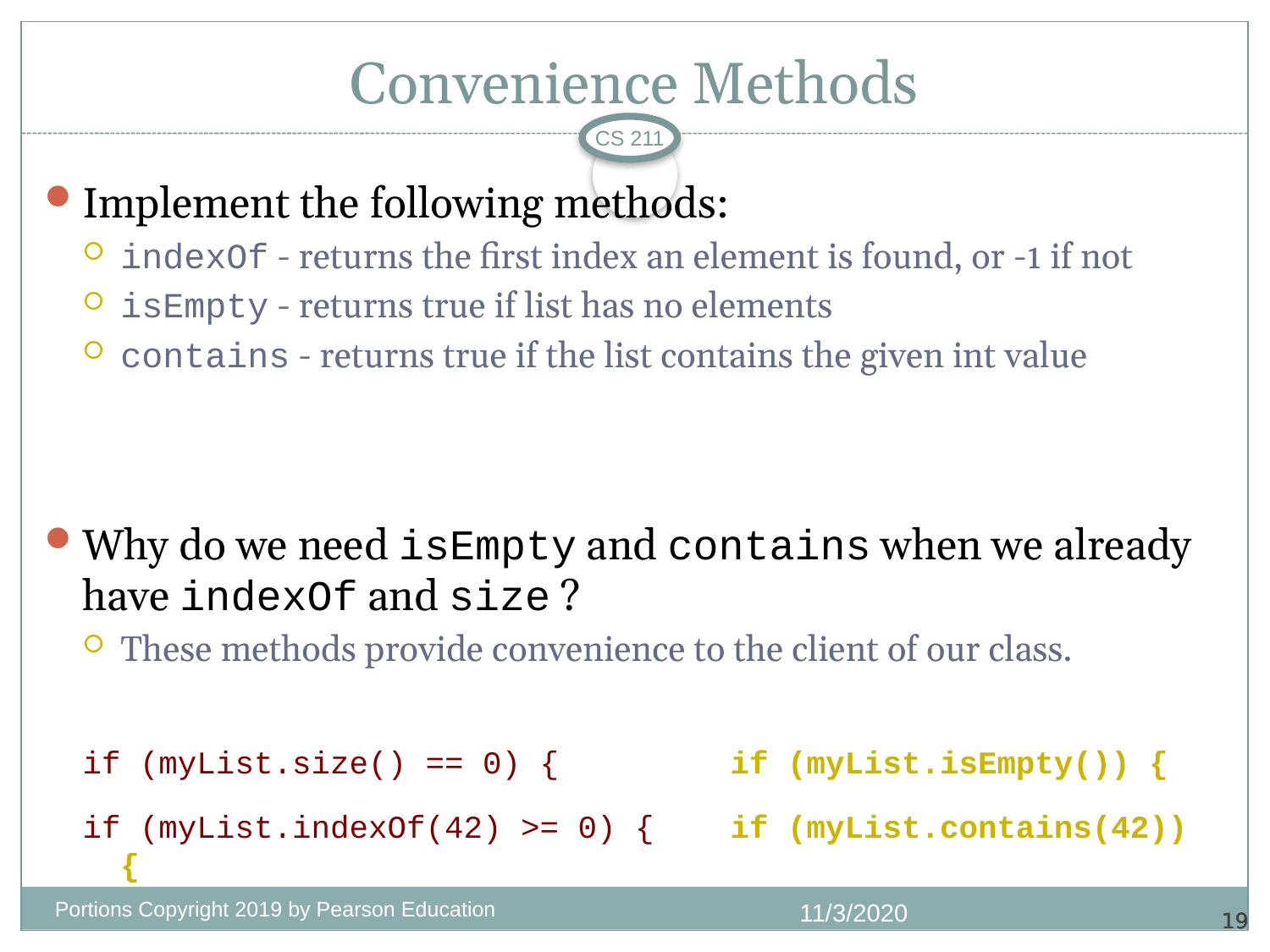

# Convenience Methods
CS 211
Implement the following methods:
indexOf - returns the first index an element is found, or -1 if not
isEmpty - returns true if list has no elements
contains - returns true if the list contains the given int value

Why do we need isEmpty and contains when we already have indexOf and size ?
These methods provide convenience to the client of our class.

if (myList.size() == 0) {         if (myList.isEmpty()) {

if (myList.indexOf(42) >= 0) {    if (myList.contains(42)) {
Portions Copyright 2019 by Pearson Education
11/3/2020